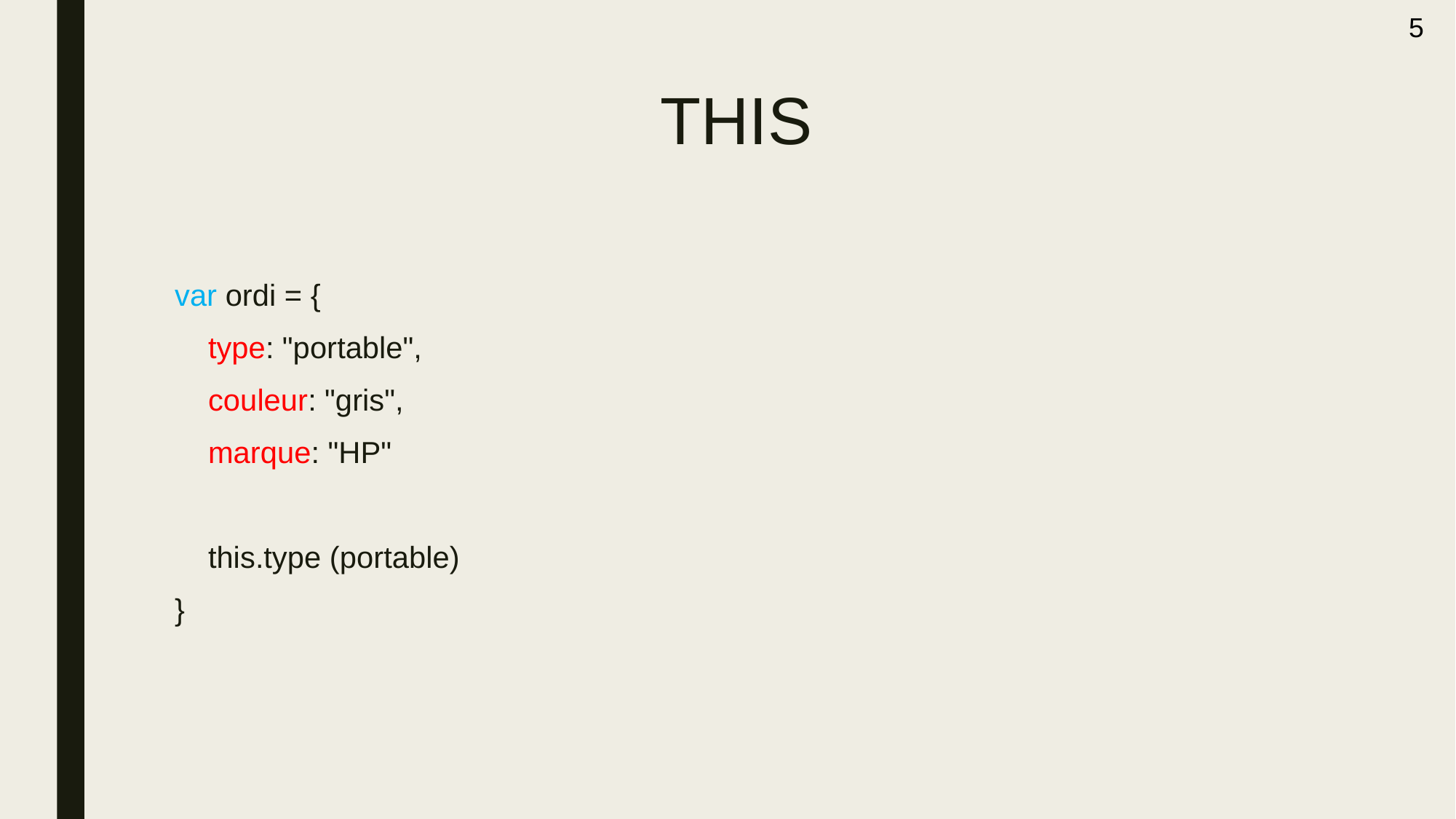

5
# THIS
var ordi = {
    type: "portable",
    couleur: "gris",
    marque: "HP"

    this.type (portable)
}